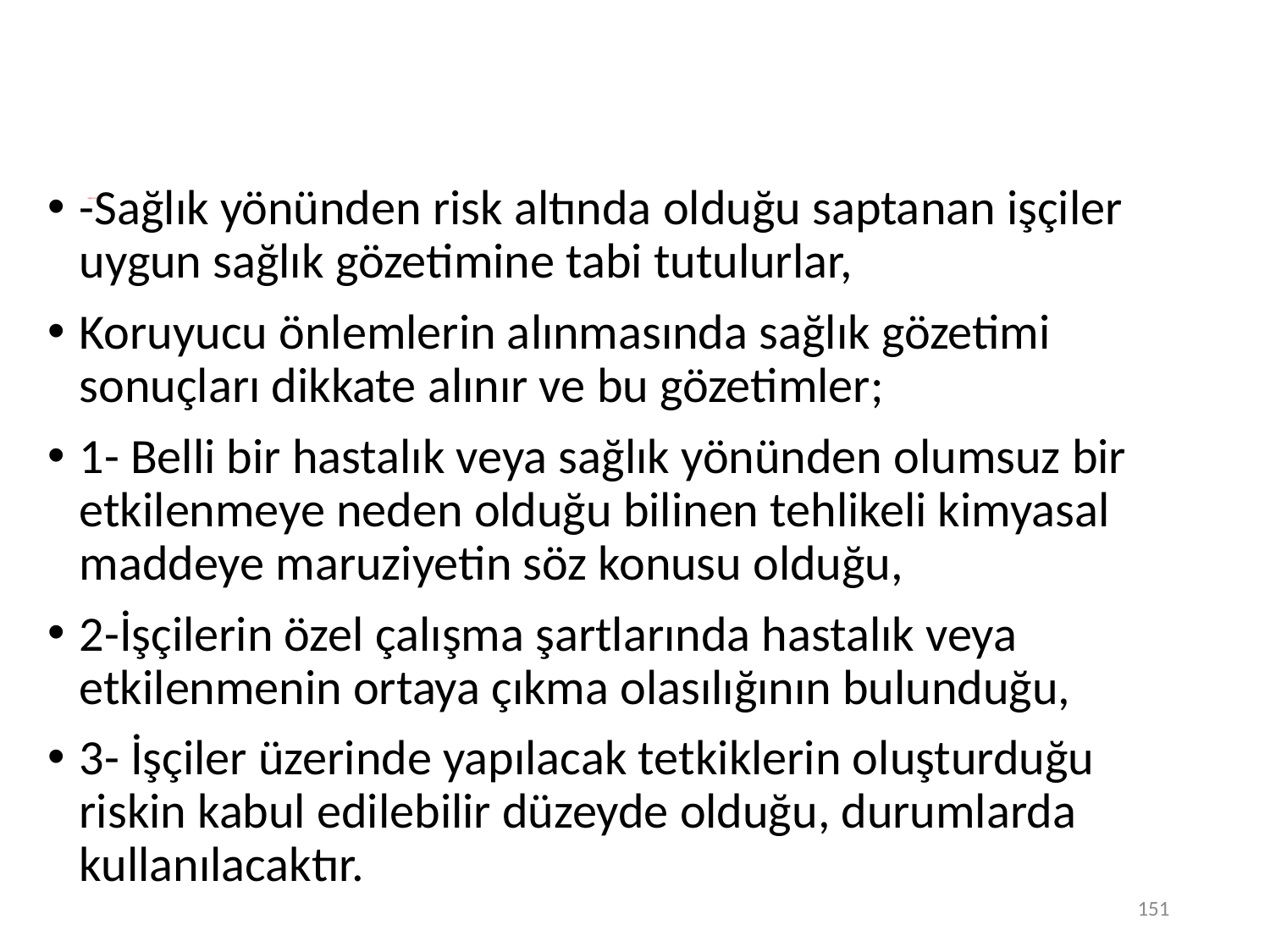

151
# Sağlık Gözetimi:
-Sağlık yönünden risk altında olduğu saptanan işçiler uygun sağlık gözetimine tabi tutulurlar,
Koruyucu önlemlerin alınmasında sağlık gözetimi sonuçları dikkate alınır ve bu gözetimler;
1- Belli bir hastalık veya sağlık yönünden olumsuz bir etkilenmeye neden olduğu bilinen tehlikeli kimyasal maddeye maruziyetin söz konusu olduğu,
2-İşçilerin özel çalışma şartlarında hastalık veya etkilenmenin ortaya çıkma olasılığının bulunduğu,
3- İşçiler üzerinde yapılacak tetkiklerin oluşturduğu riskin kabul edilebilir düzeyde olduğu, durumlarda  kullanılacaktır.